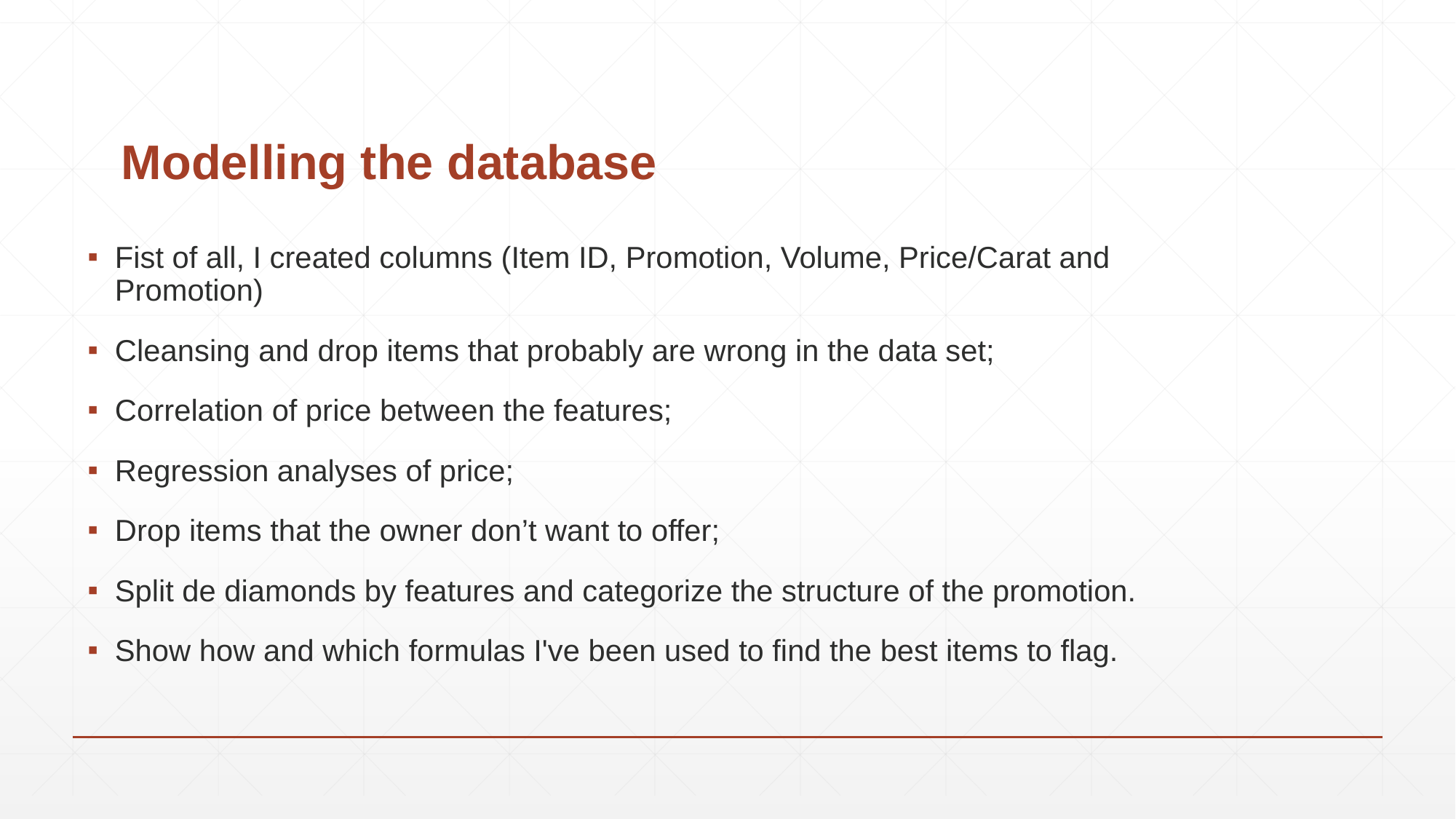

# Modelling the database
Fist of all, I created columns (Item ID, Promotion, Volume, Price/Carat and Promotion)
Cleansing and drop items that probably are wrong in the data set;
Correlation of price between the features;
Regression analyses of price;
Drop items that the owner don’t want to offer;
Split de diamonds by features and categorize the structure of the promotion.
Show how and which formulas I've been used to find the best items to flag.